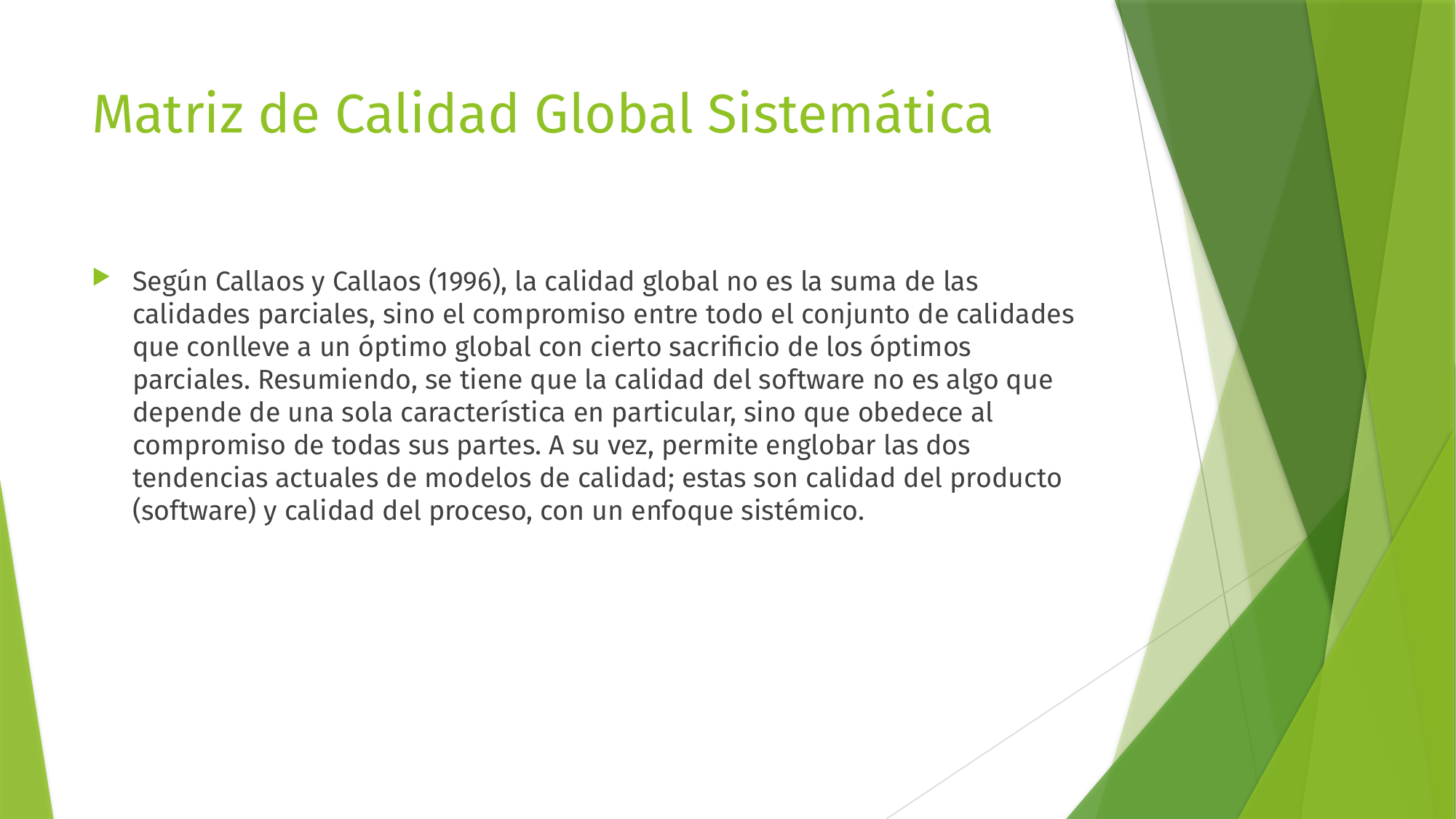

# Matriz de Calidad Global Sistemática
Según Callaos y Callaos (1996), la calidad global no es la suma de las calidades parciales, sino el compromiso entre todo el conjunto de calidades que conlleve a un óptimo global con cierto sacrificio de los óptimos parciales. Resumiendo, se tiene que la calidad del software no es algo que depende de una sola característica en particular, sino que obedece al compromiso de todas sus partes. A su vez, permite englobar las dos tendencias actuales de modelos de calidad; estas son calidad del producto (software) y calidad del proceso, con un enfoque sistémico.